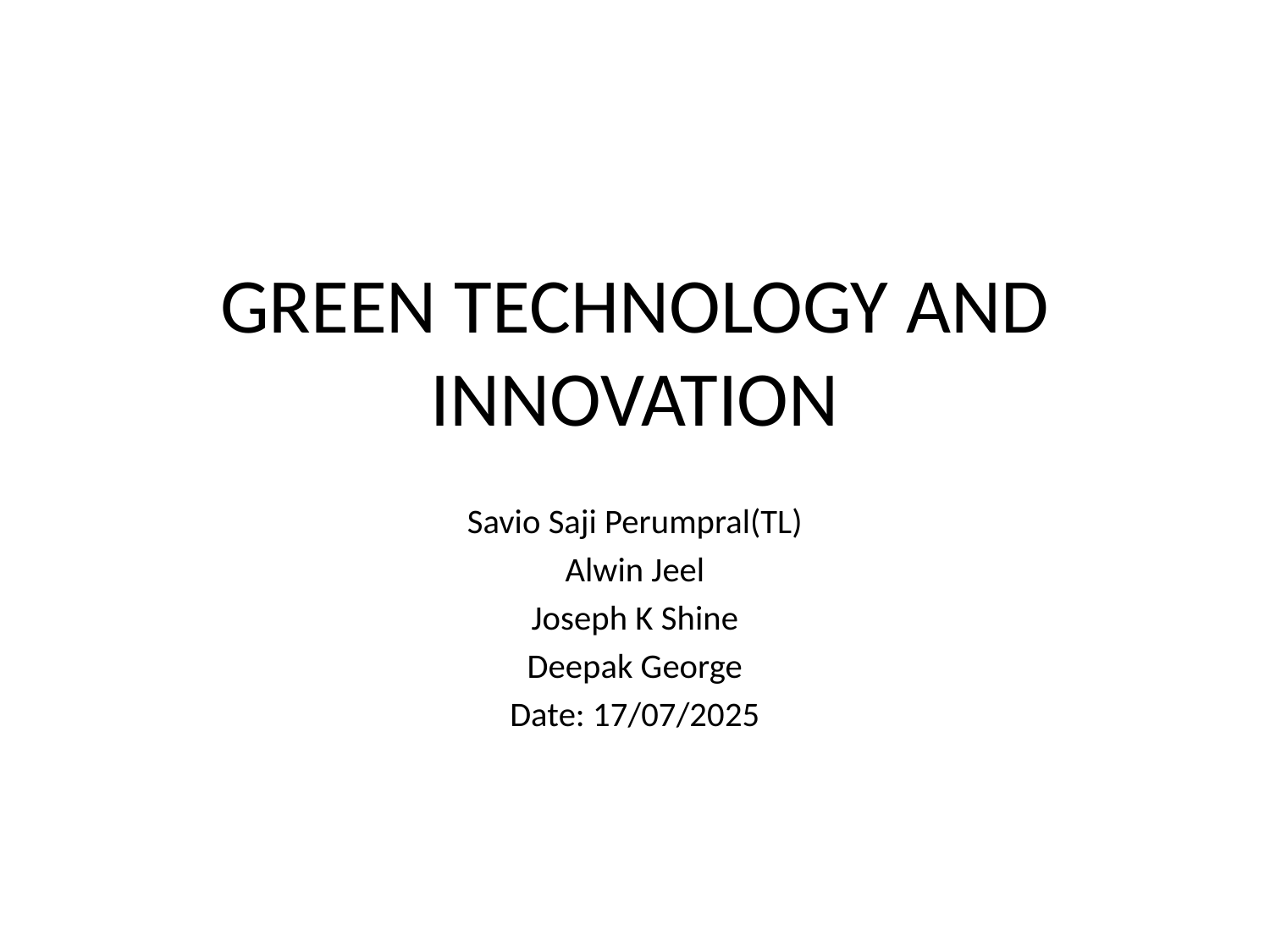

# GREEN TECHNOLOGY AND INNOVATION
Savio Saji Perumpral(TL)
Alwin Jeel
Joseph K Shine
Deepak George
Date: 17/07/2025